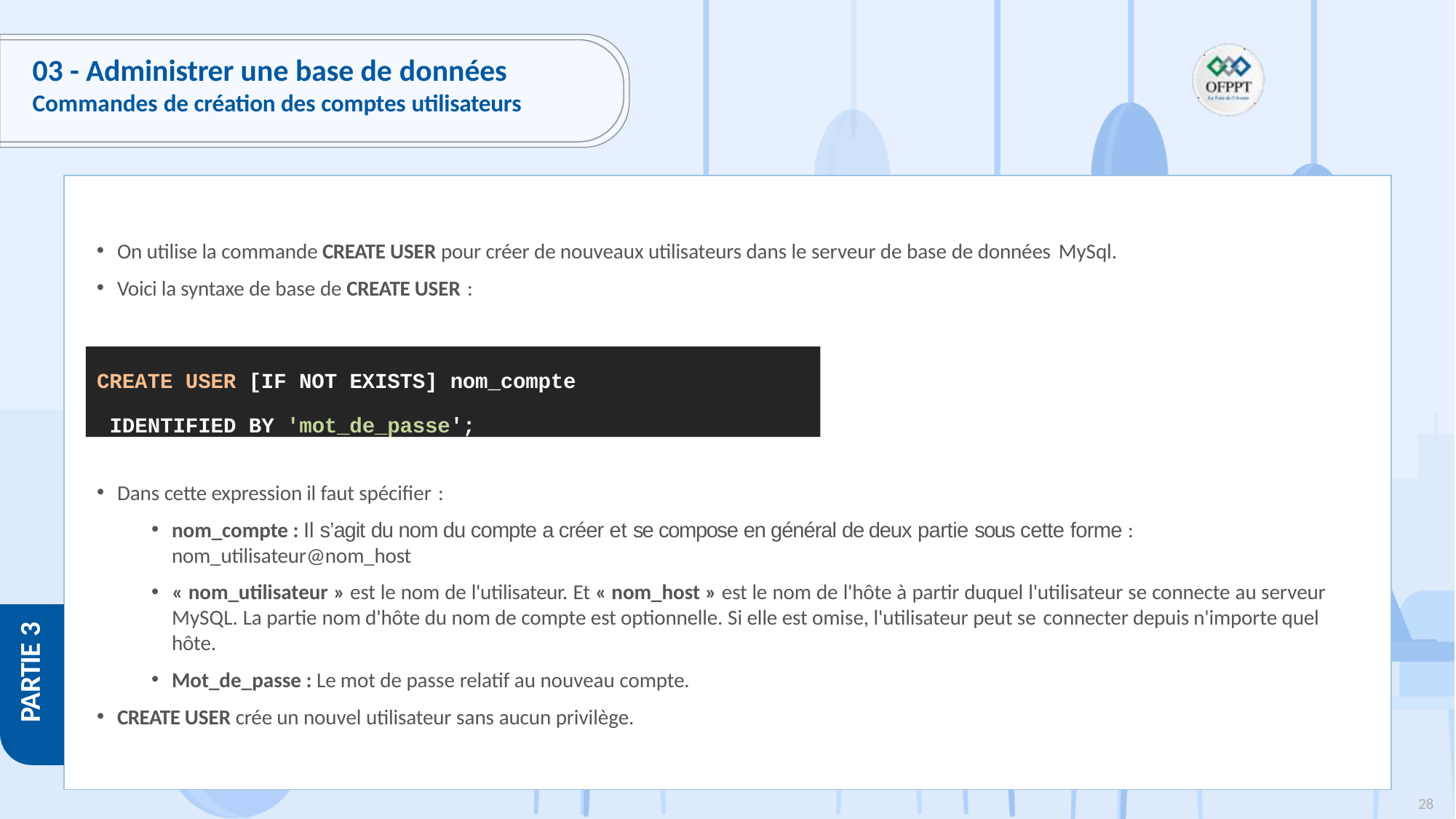

# 03 - Administrer une base de données
Commandes de création des comptes utilisateurs
On utilise la commande CREATE USER pour créer de nouveaux utilisateurs dans le serveur de base de données MySql.
Voici la syntaxe de base de CREATE USER :
CREATE USER [IF NOT EXISTS] nom_compte  IDENTIFIED BY 'mot_de_passe';
Dans cette expression il faut spécifier :
nom_compte : Il s’agit du nom du compte a créer et se compose en général de deux partie sous cette forme : nom_utilisateur@nom_host
« nom_utilisateur » est le nom de l'utilisateur. Et « nom_host » est le nom de l'hôte à partir duquel l'utilisateur se connecte au serveur MySQL. La partie nom d'hôte du nom de compte est optionnelle. Si elle est omise, l'utilisateur peut se connecter depuis n'importe quel hôte.
Mot_de_passe : Le mot de passe relatif au nouveau compte.
CREATE USER crée un nouvel utilisateur sans aucun privilège.
PARTIE 3
28
Copyright - Tout droit réservé - OFPPT